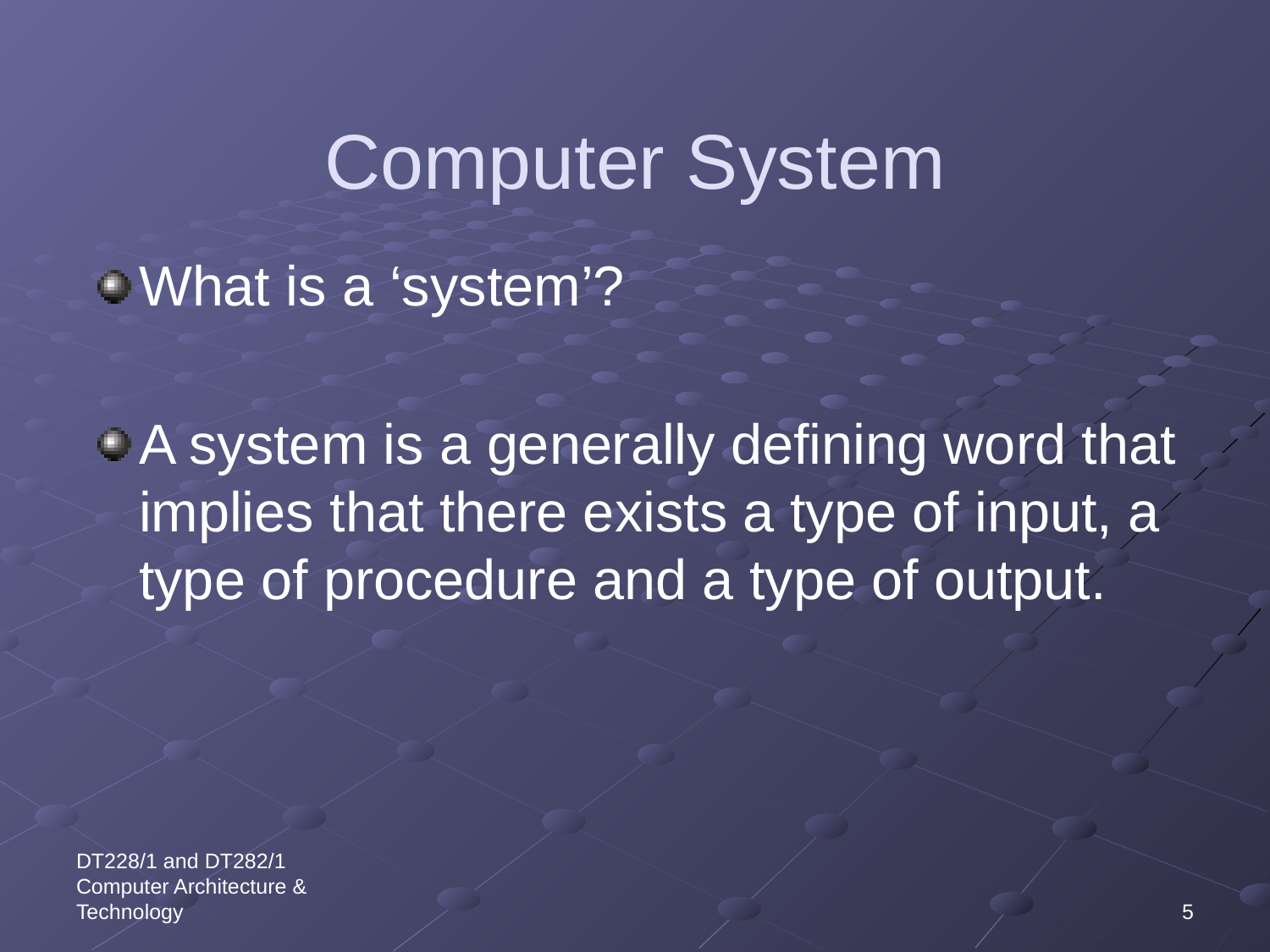

# Computer System
What is a ‘system’?

A system is a generally defining word that implies that there exists a type of input, a type of procedure and a type of output.
DT228/1 and DT282/1 Computer Architecture & Technology
5